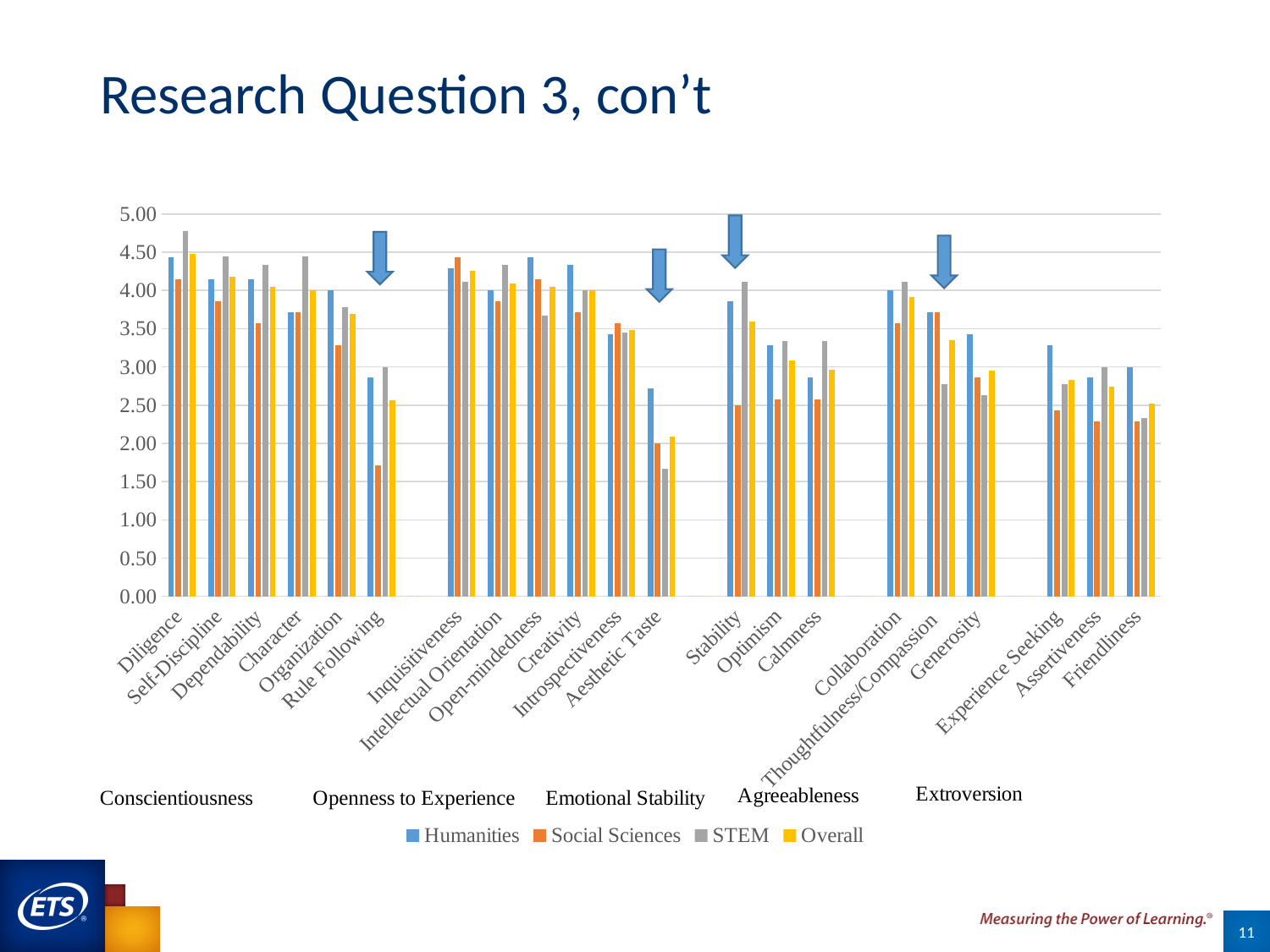

# Research Question 3, con’t

### Chart

| Category | Humanities | Social Sciences | STEM | Overall |
|---|---|---|---|---|
|  Diligence  | 4.428571428571429 | 4.142857 | 4.777778 | 4.47826086956522 |
|  Self-Discipline  | 4.142857142857143 | 3.857143 | 4.444444 | 4.173913043478261 |
|  Dependability  | 4.142857142857143 | 3.571429 | 4.333333 | 4.043478260869565 |
|  Character  | 3.7142857142857144 | 3.714286 | 4.444444 | 4.0 |
|  Organization  | 4.0 | 3.285714 | 3.777778 | 3.6956521739130435 |
|  Rule Following  | 2.857142857142857 | 1.714286 | 3.0 | 2.5652173913043477 |
|  | 0.0 | 0.0 | 0.0 | 0.0 |
|  Inquisitiveness  | 4.285714285714286 | 4.428571 | 4.111111 | 4.260869565217392 |
|  Intellectual Orientation  | 4.0 | 3.857143 | 4.333333 | 4.086956521739131 |
|  Open-mindedness  | 4.428571428571429 | 4.142857 | 3.666667 | 4.043478260869565 |
|  Creativity  | 4.333333333333333 | 3.714286 | 4.0 | 4.0 |
|  Introspectiveness  | 3.4285714285714284 | 3.571429 | 3.444444 | 3.4782608695652173 |
|  Aesthetic Taste  | 2.7142857142857144 | 2.0 | 1.666667 | 2.090909090909091 |
|  | 0.0 | 0.0 | 0.0 | 0.0 |
|  Stability  | 3.857142857142857 | 2.5 | 4.111111 | 3.590909090909091 |
|  Optimism  | 3.2857142857142856 | 2.571429 | 3.333333 | 3.0869565217391304 |
|  Calmness  | 2.857142857142857 | 2.571429 | 3.333333 | 2.9565217391304346 |
|  | 0.0 | 0.0 | 0.0 | 0.0 |
|  Collaboration  | 4.0 | 3.571429 | 4.111111 | 3.9130434782608696 |
|  Thoughtfulness/Compassion   | 3.7142857142857144 | 3.714286 | 2.777778 | 3.347826086956522 |
|  Generosity  | 3.4285714285714284 | 2.857143 | 2.625 | 2.9545454545454546 |
|  | 0.0 | 0.0 | 0.0 | 0.0 |
|  Experience Seeking  | 3.2857142857142856 | 2.428571 | 2.777778 | 2.8260869565217392 |
|  Assertiveness  | 2.857142857142857 | 2.285714 | 3.0 | 2.739130434782609 |
|  Friendliness  | 3.0 | 2.285714 | 2.333333 | 2.5217391304347827 |

11